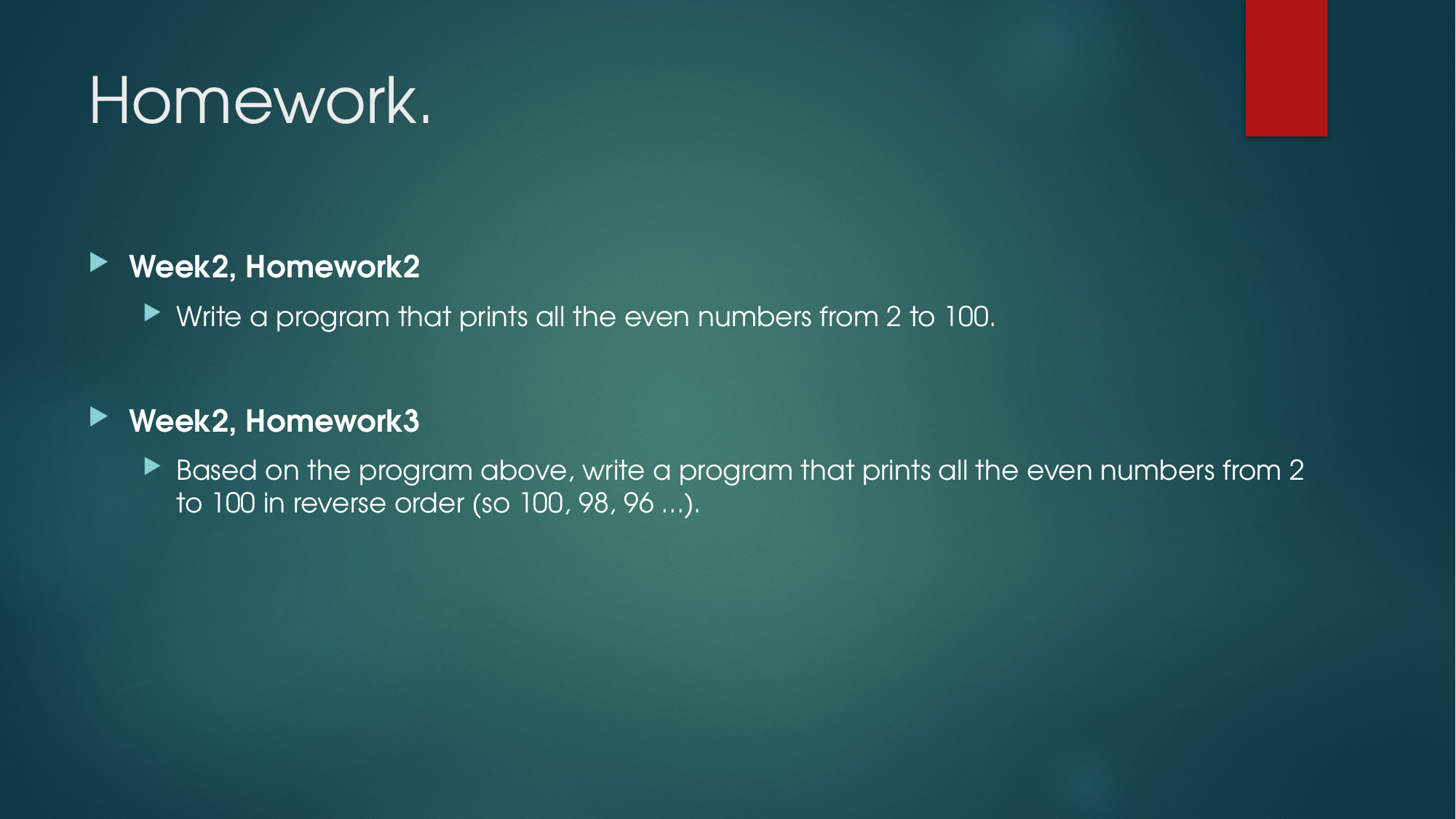

# Homework.
Week2, Homework2
Write a program that prints all the even numbers from 2 to 100.

Week2, Homework3
Based on the program above, write a program that prints all the even numbers from 2 to 100 in reverse order (so 100, 98, 96 …).